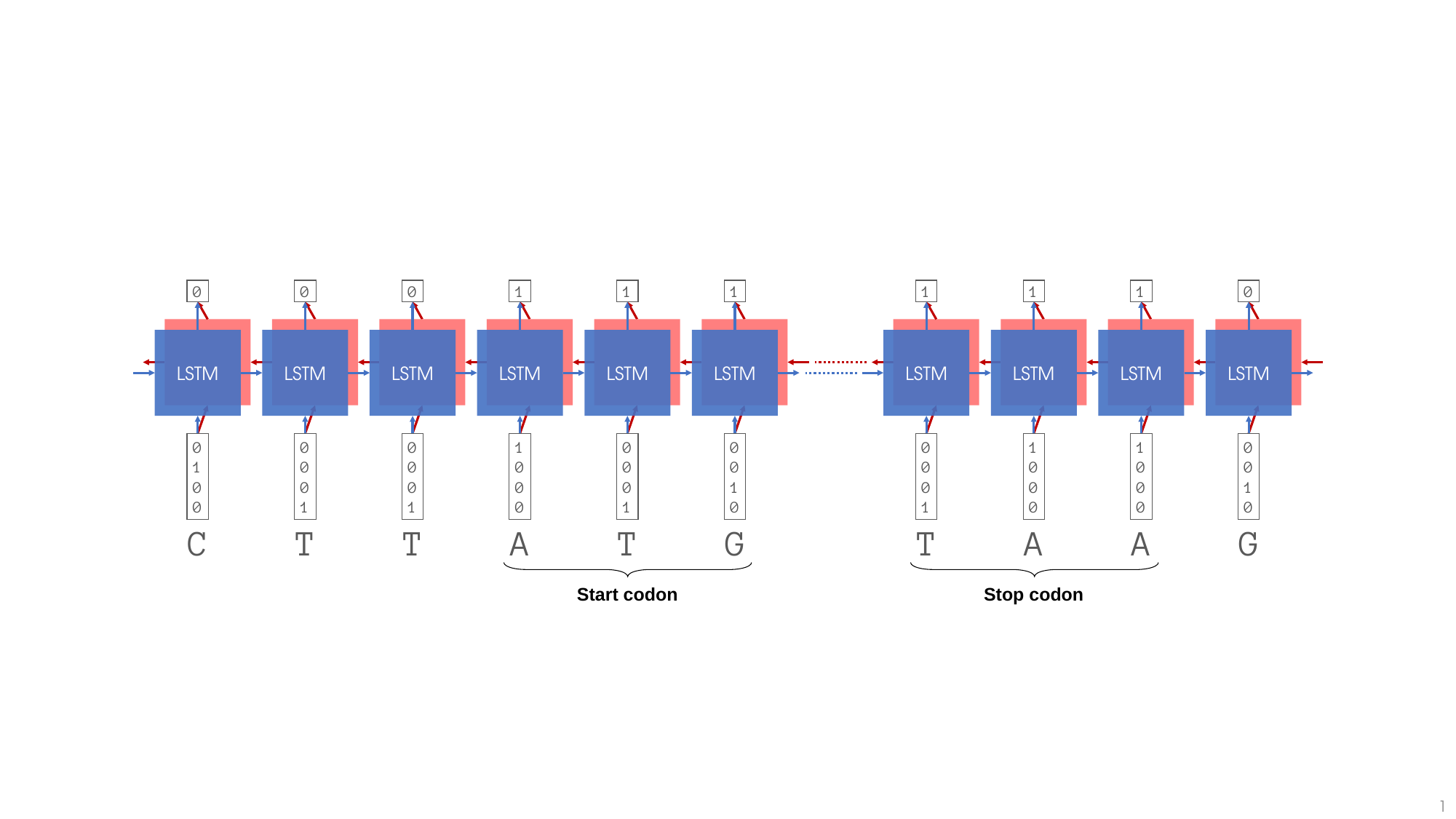

0
0
0
1
1
1
1
1
1
0

LSTM
LSTM
LSTM
LSTM
LSTM
LSTM
LSTM
LSTM
LSTM
LSTM
0
1
0
0
0
0
0
1
0
0
0
1
1
0
0
0
0
0
0
1
0
0
1
0
0
0
0
1
1
0
0
0
1
0
0
0
0
0
1
0

C
T
T
A
T
G
T
A
A
G
Start codon
Stop codon
1